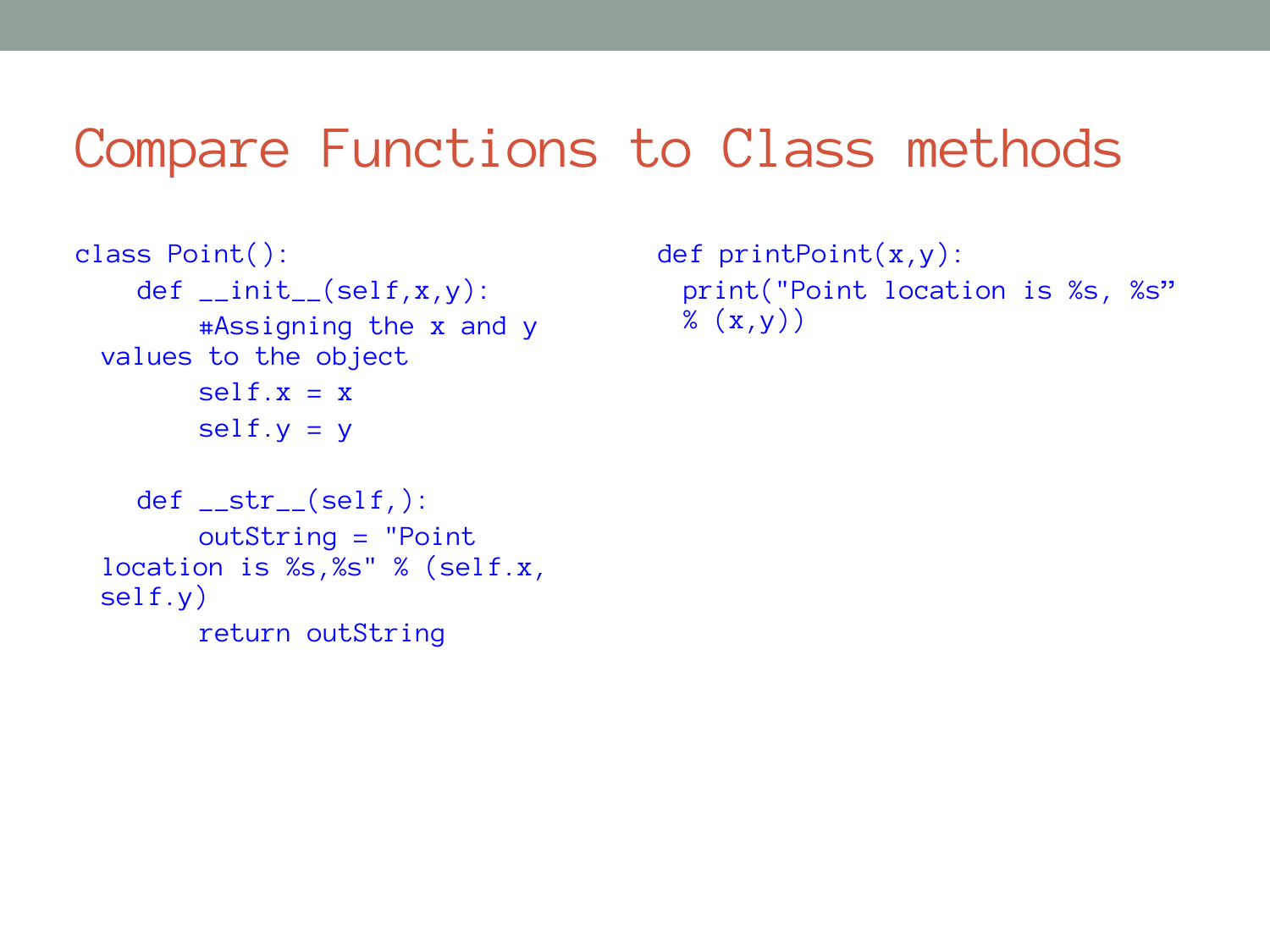

# Compare Functions to Class methods
class Point():
    def __init__(self,x,y):
        #Assigning the x and y values to the object
        self.x = x
        self.y = y

    def __str__(self,):
        outString = "Point location is %s,%s" % (self.x, self.y)
        return outString
def printPoint(x,y):
	print("Point location is %s, %s” % (x,y))